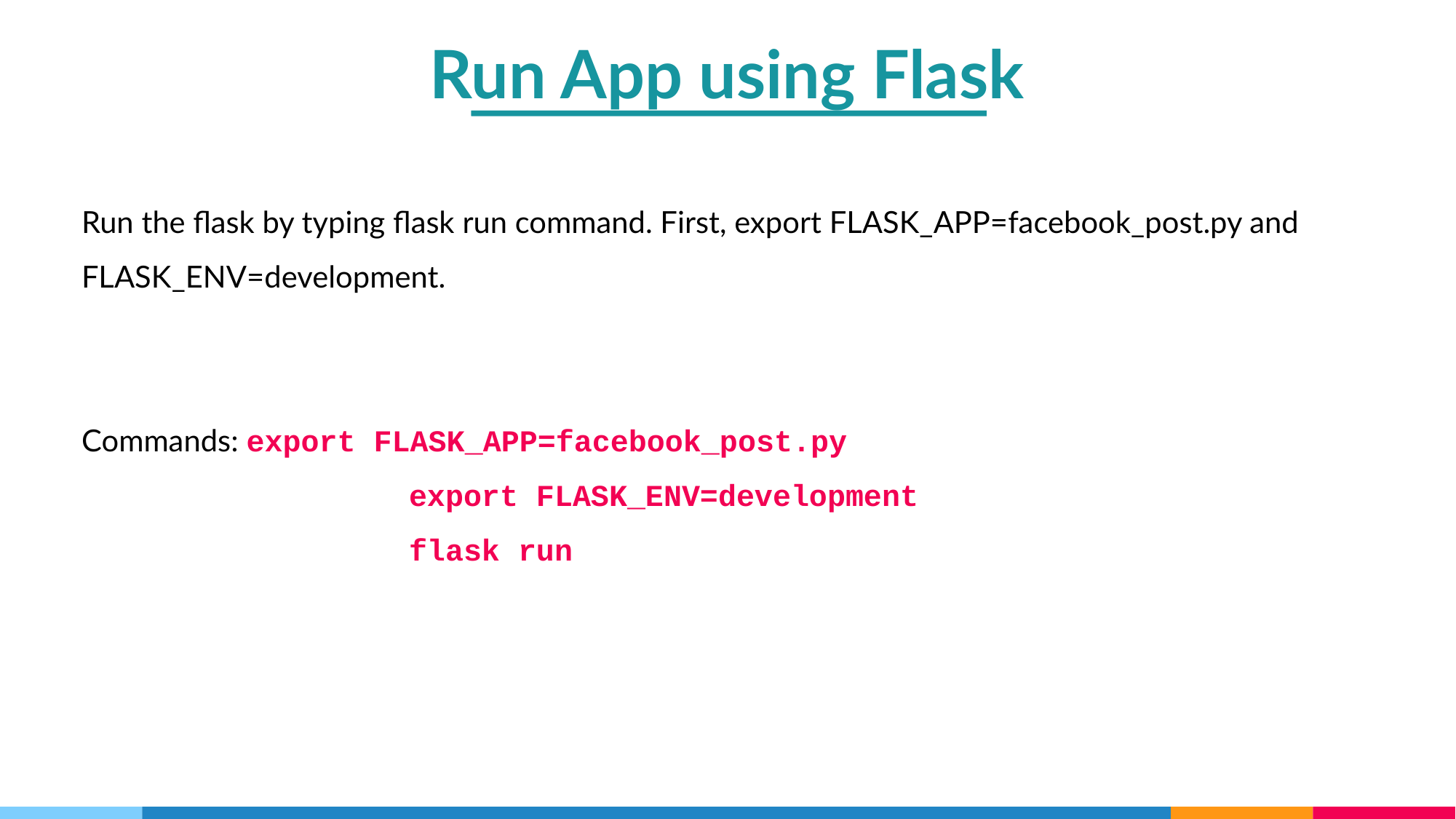

Run App using Flask

Run the flask by typing flask run command. First, export FLASK_APP=facebook_post.py and FLASK_ENV=development.

Commands: export FLASK_APP=facebook_post.py
			export FLASK_ENV=development
			flask run